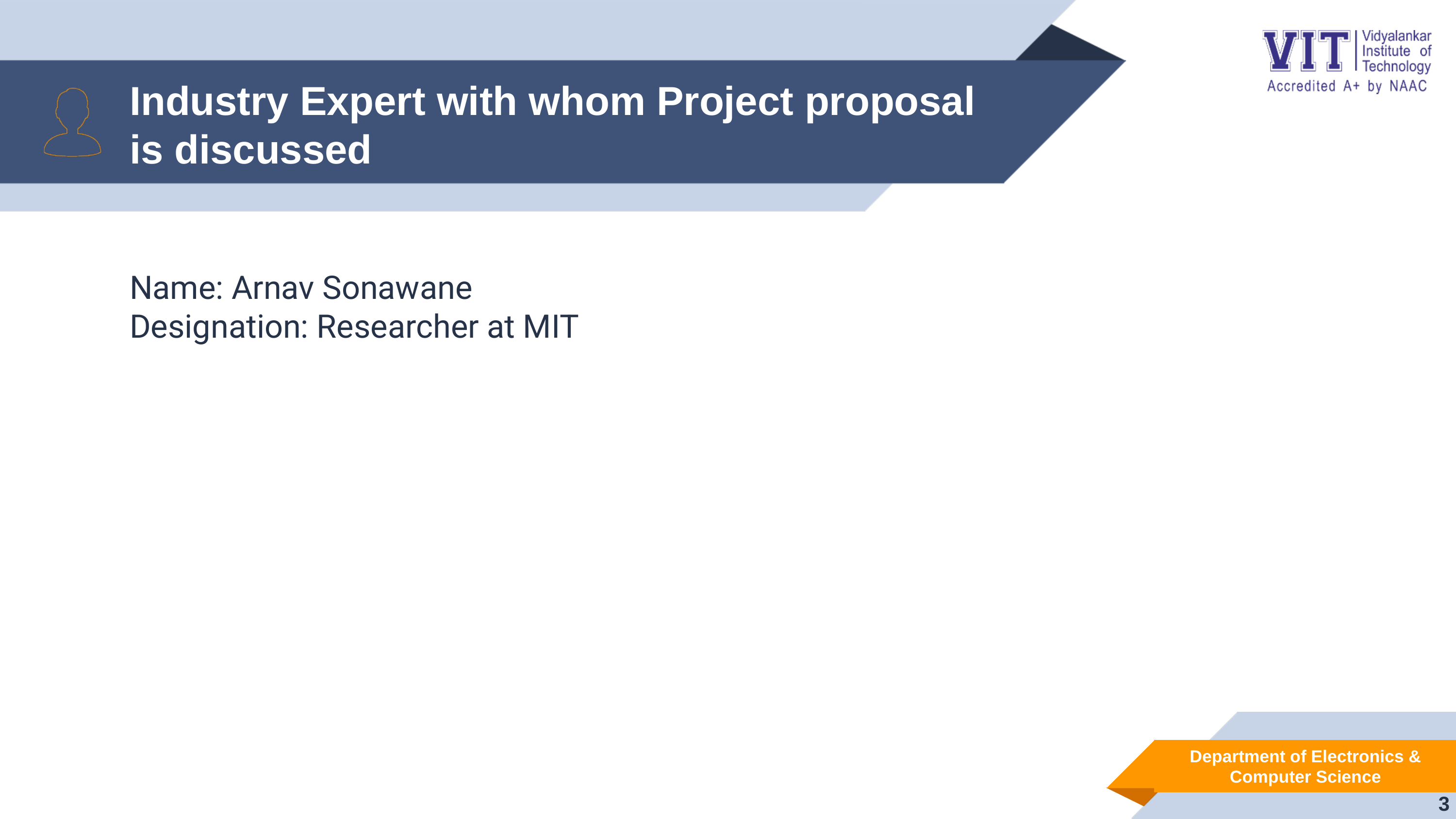

Industry Expert with whom Project proposal is discussed

Name: Arnav Sonawane
Designation: Researcher at MIT

Department of Electronics & Computer Science

3